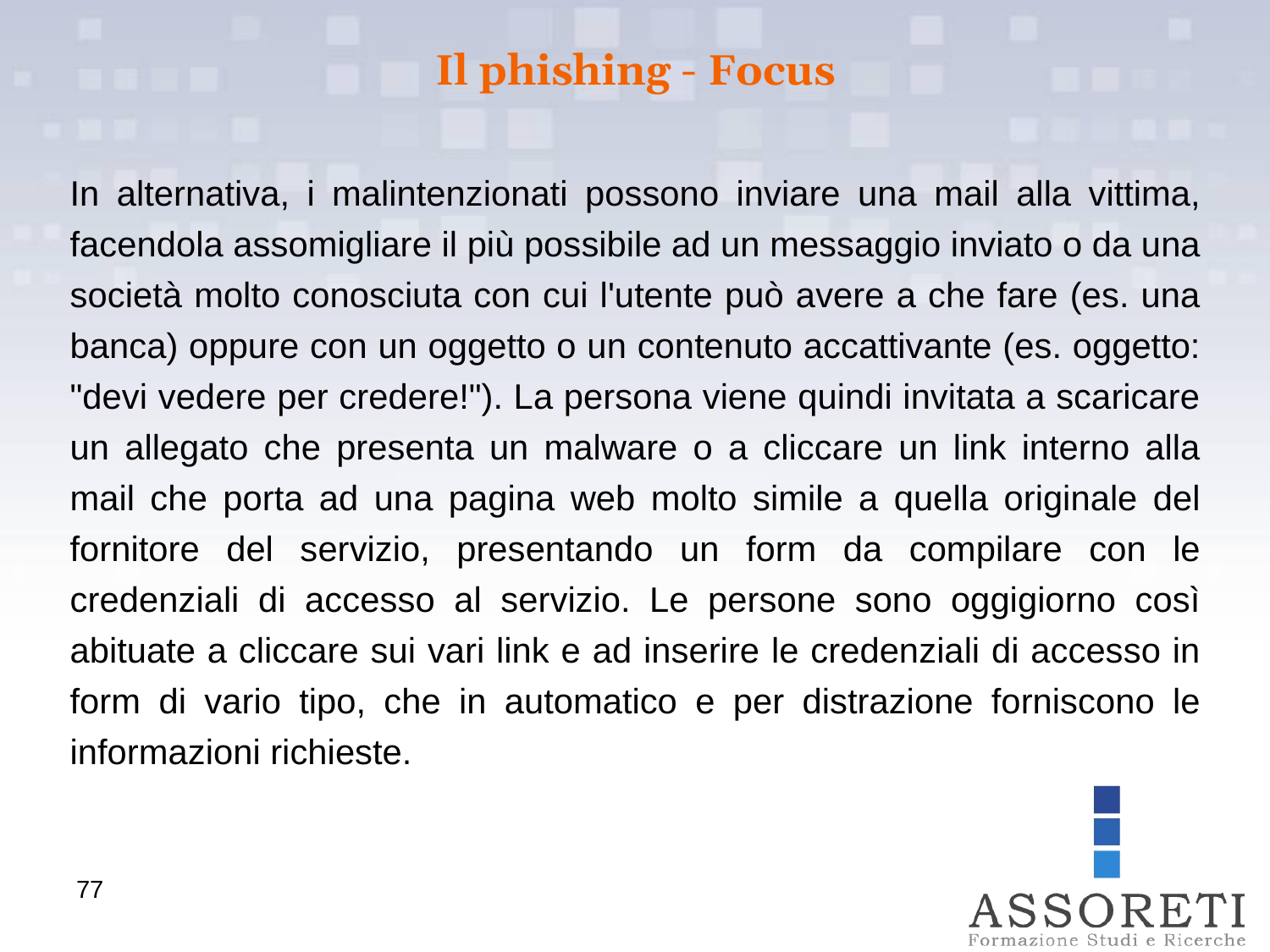

Il phishing - Focus
In alternativa, i malintenzionati possono inviare una mail alla vittima, facendola assomigliare il più possibile ad un messaggio inviato o da una società molto conosciuta con cui l'utente può avere a che fare (es. una banca) oppure con un oggetto o un contenuto accattivante (es. oggetto: "devi vedere per credere!"). La persona viene quindi invitata a scaricare un allegato che presenta un malware o a cliccare un link interno alla mail che porta ad una pagina web molto simile a quella originale del fornitore del servizio, presentando un form da compilare con le credenziali di accesso al servizio. Le persone sono oggigiorno così abituate a cliccare sui vari link e ad inserire le credenziali di accesso in form di vario tipo, che in automatico e per distrazione forniscono le informazioni richieste.
77